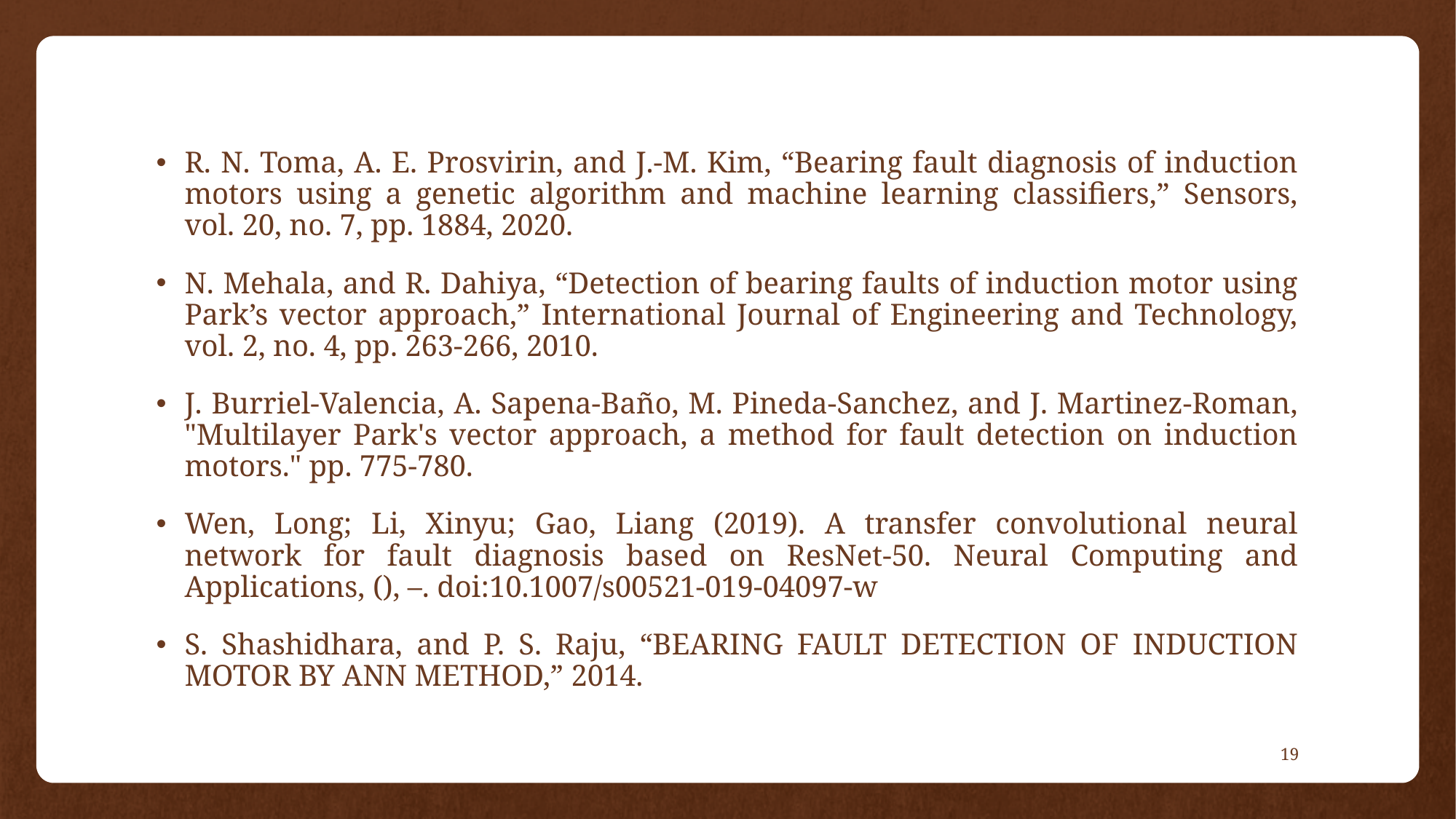

R. N. Toma, A. E. Prosvirin, and J.-M. Kim, “Bearing fault diagnosis of induction motors using a genetic algorithm and machine learning classifiers,” Sensors, vol. 20, no. 7, pp. 1884, 2020.
N. Mehala, and R. Dahiya, “Detection of bearing faults of induction motor using Park’s vector approach,” International Journal of Engineering and Technology, vol. 2, no. 4, pp. 263-266, 2010.
J. Burriel-Valencia, A. Sapena-Baño, M. Pineda-Sanchez, and J. Martinez-Roman, "Multilayer Park's vector approach, a method for fault detection on induction motors." pp. 775-780.
Wen, Long; Li, Xinyu; Gao, Liang (2019). A transfer convolutional neural network for fault diagnosis based on ResNet-50. Neural Computing and Applications, (), –. doi:10.1007/s00521-019-04097-w
S. Shashidhara, and P. S. Raju, “BEARING FAULT DETECTION OF INDUCTION MOTOR BY ANN METHOD,” 2014.
19